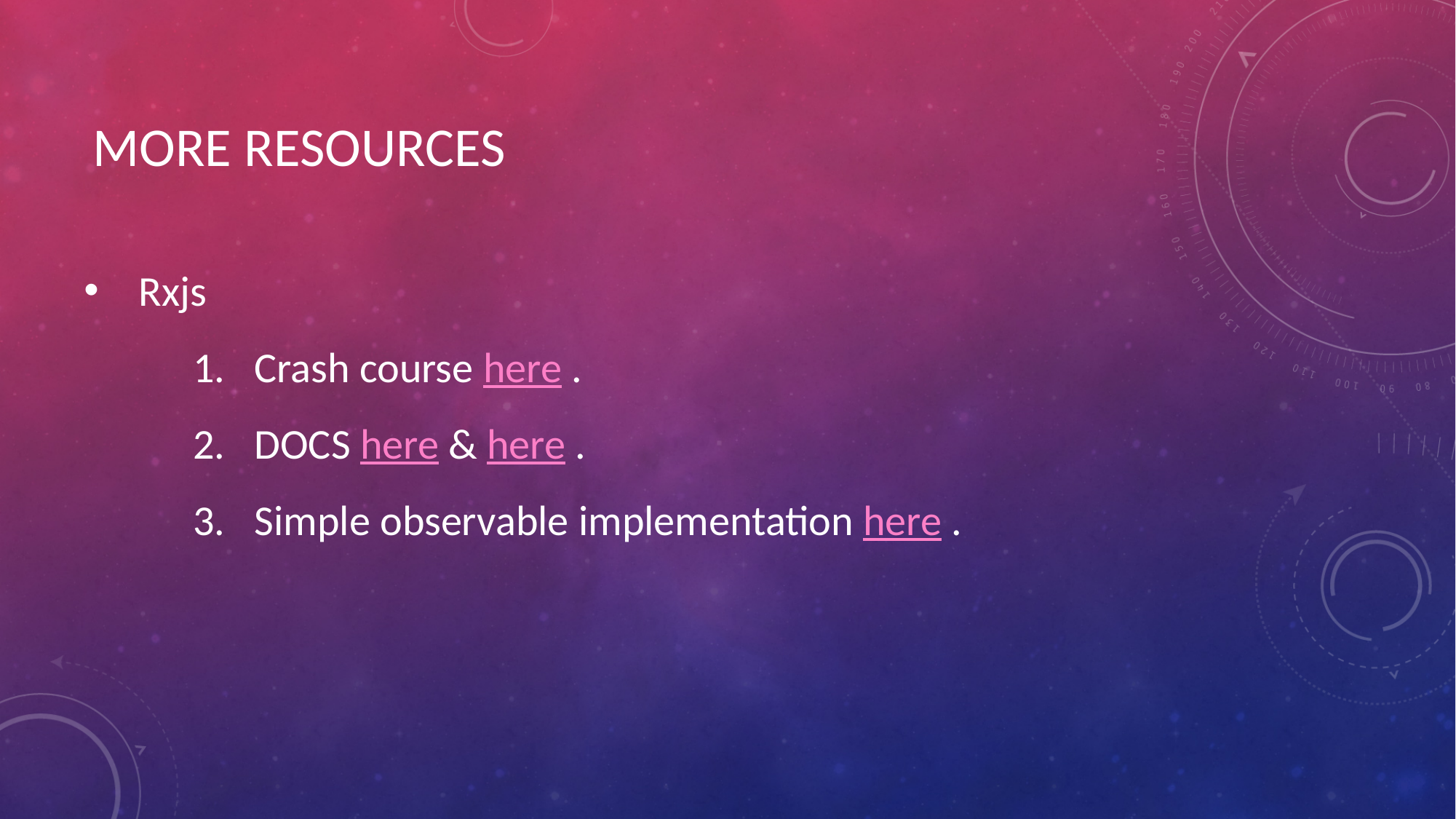

# MORE resources
Rxjs
Crash course here .
DOCS here & here .
Simple observable implementation here .